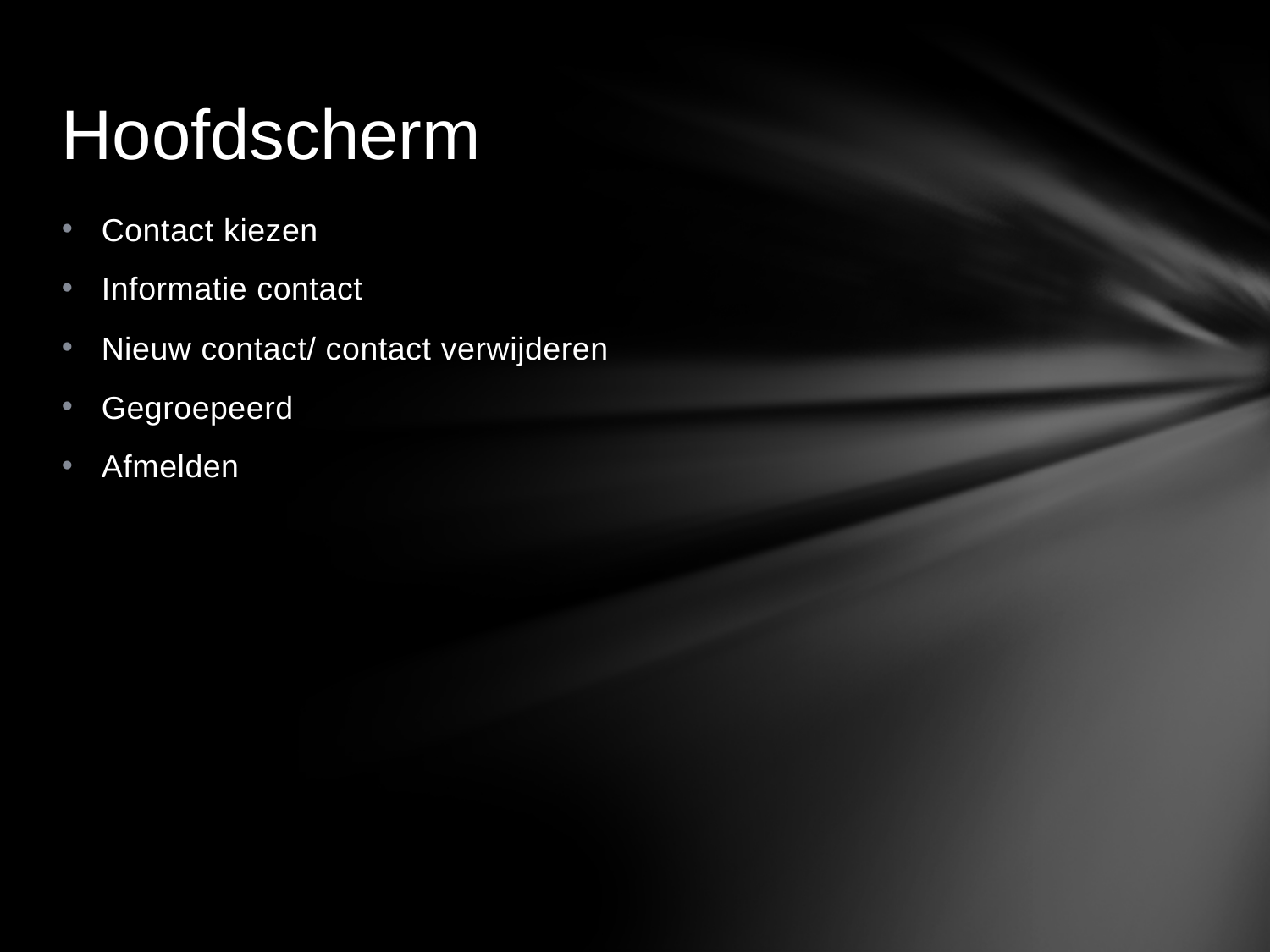

# Hoofdscherm
Contact kiezen
Informatie contact
Nieuw contact/ contact verwijderen
Gegroepeerd
Afmelden